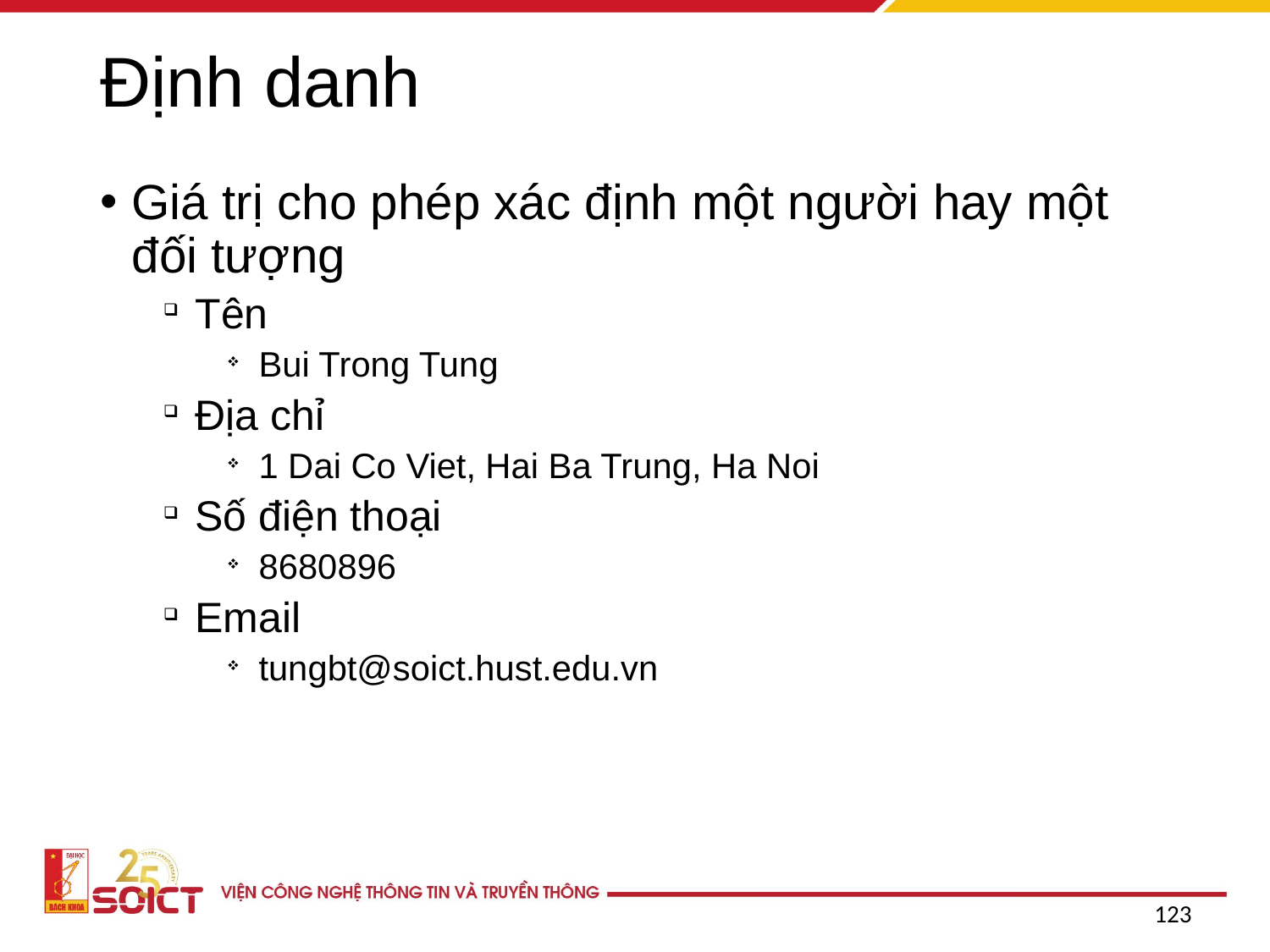

# Định danh
Giá trị cho phép xác định một người hay một đối tượng
Tên
Bui Trong Tung
Địa chỉ
1 Dai Co Viet, Hai Ba Trung, Ha Noi
Số điện thoại
8680896
Email
tungbt@soict.hust.edu.vn

123